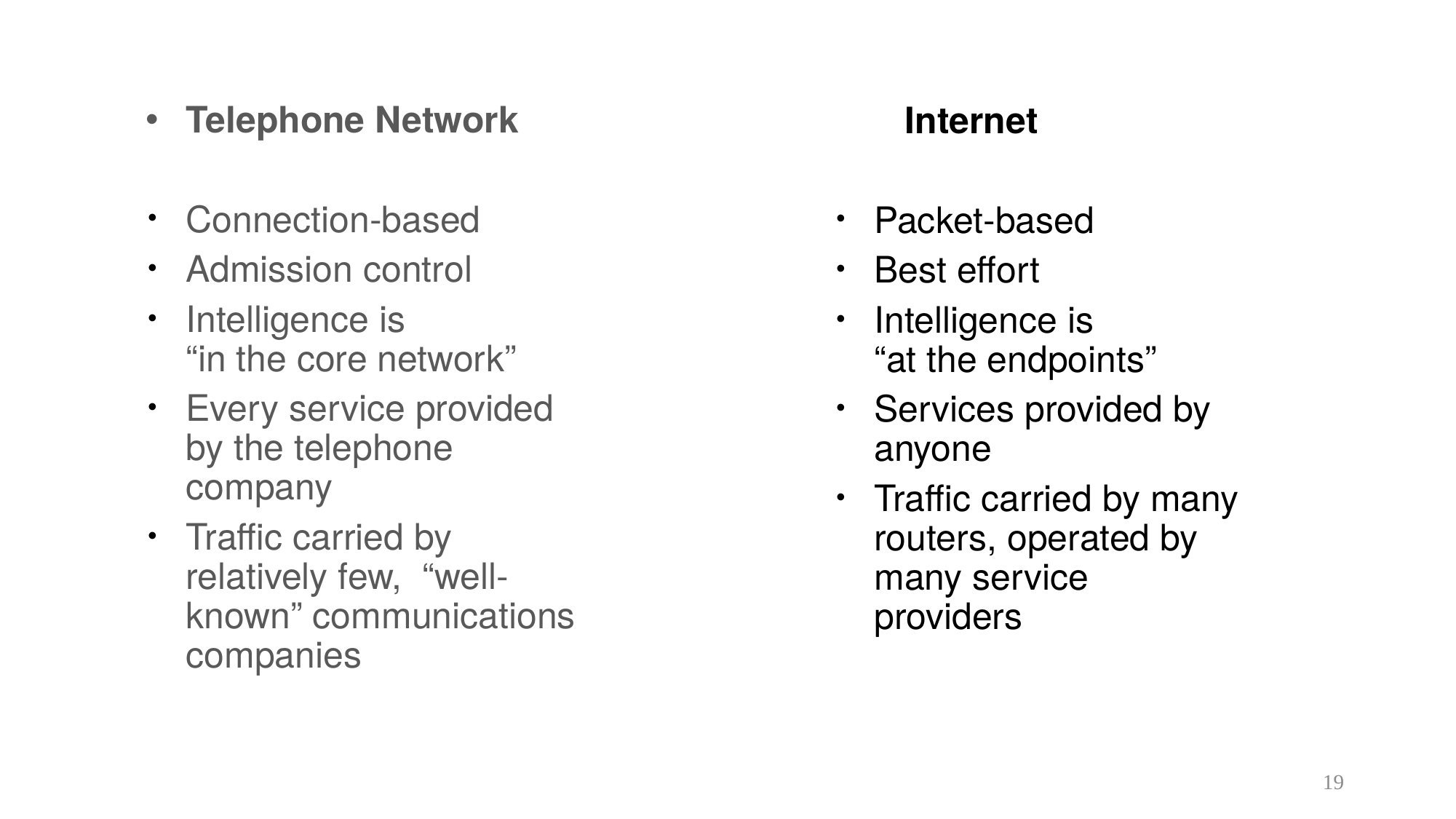

# Telephone Network

Connection-based
Admission control
Intelligence is
“in the core network”
Every service provided by the telephone company
Traffic carried by relatively few,  “well-known” communications companies
       Internet

Packet-based
Best effort
Intelligence is
“at the endpoints”
Services provided by anyone
Traffic carried by many routers, operated by many service  providers
19